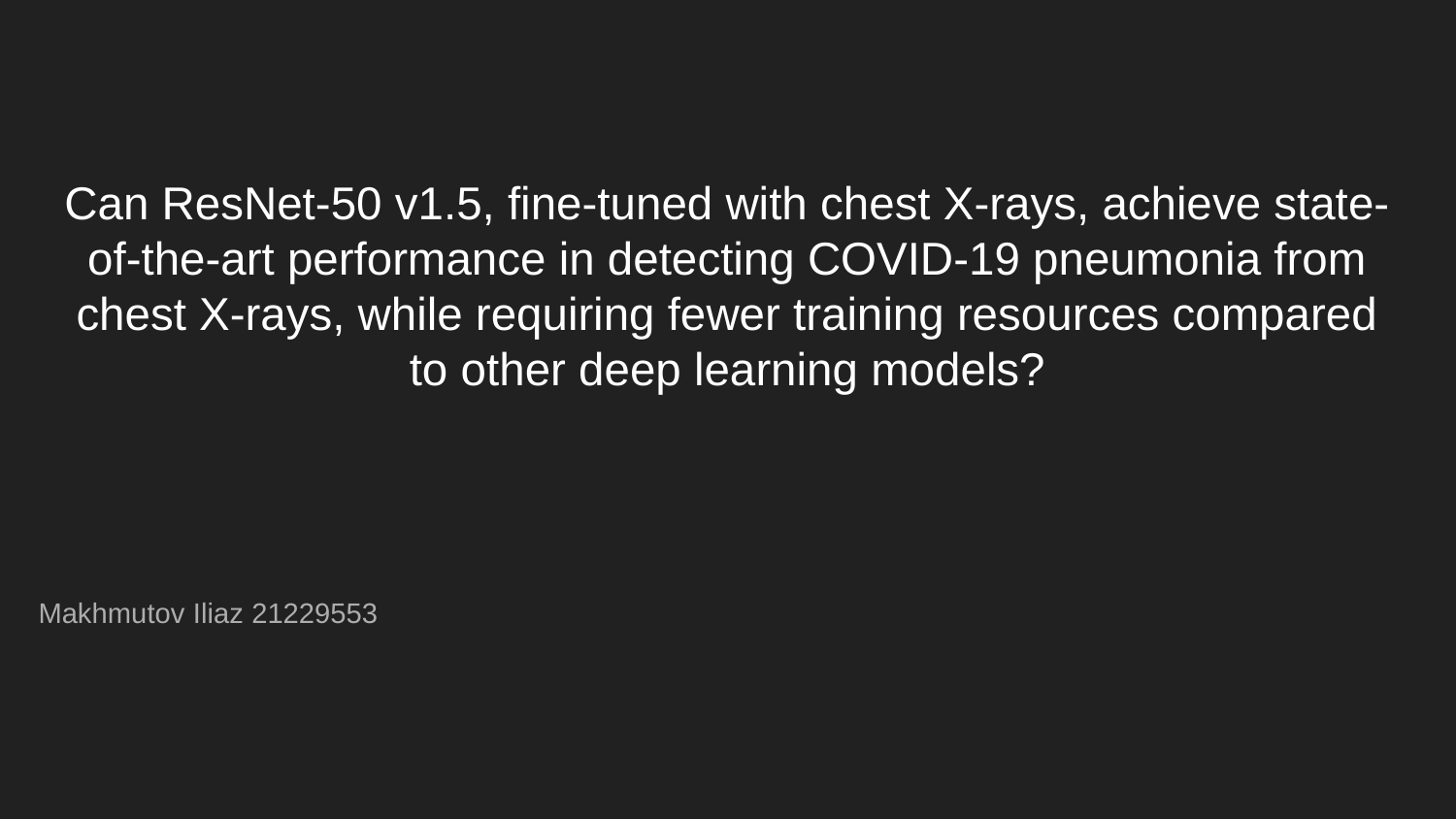

# Can ResNet-50 v1.5, fine-tuned with chest X-rays, achieve state-of-the-art performance in detecting COVID-19 pneumonia from chest X-rays, while requiring fewer training resources compared to other deep learning models?
Makhmutov Iliaz 21229553